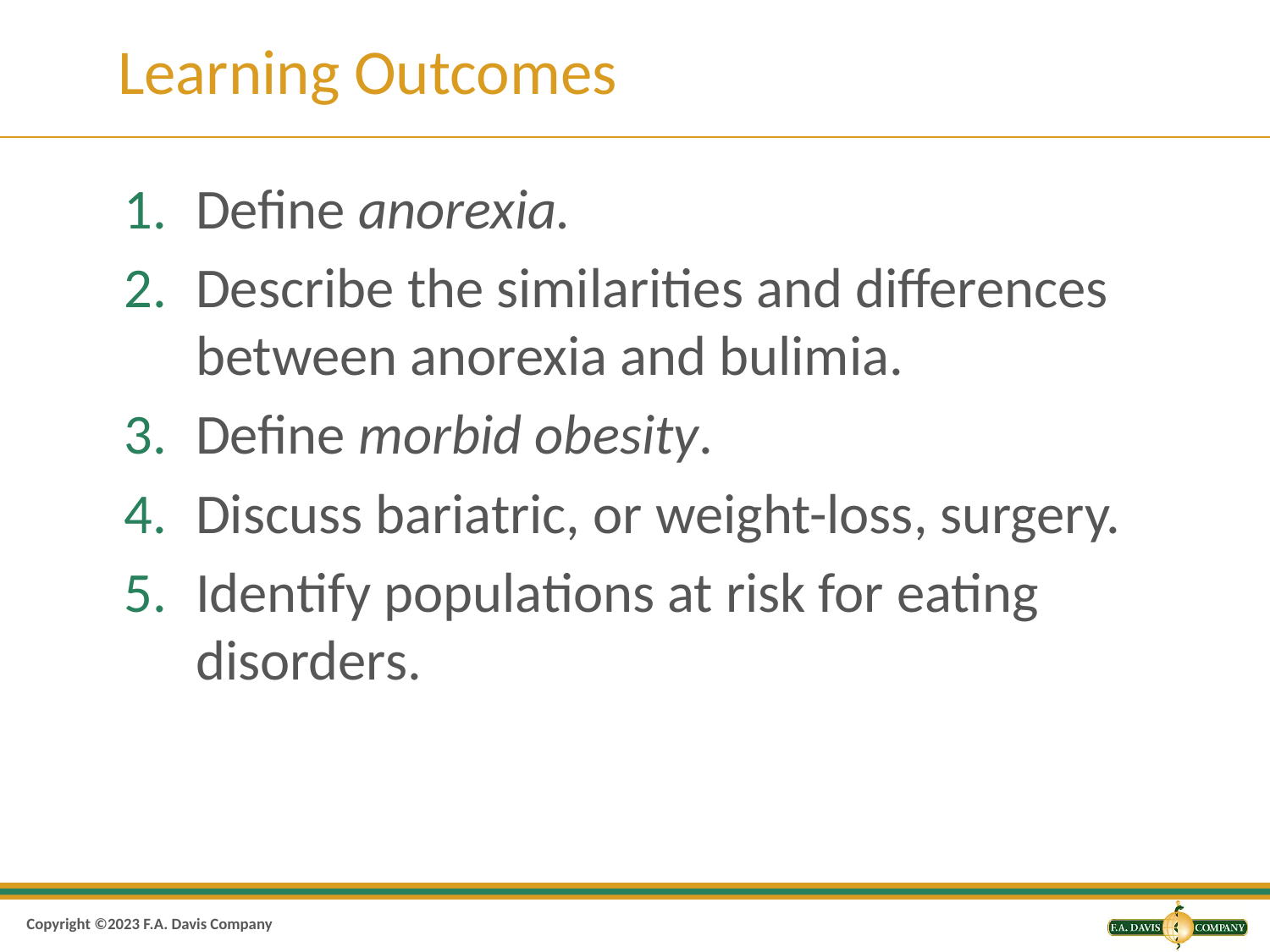

# Learning Outcomes
Define anorexia.
Describe the similarities and differences between anorexia and bulimia.
Define morbid obesity.
Discuss bariatric, or weight-loss, surgery.
Identify populations at risk for eating disorders.